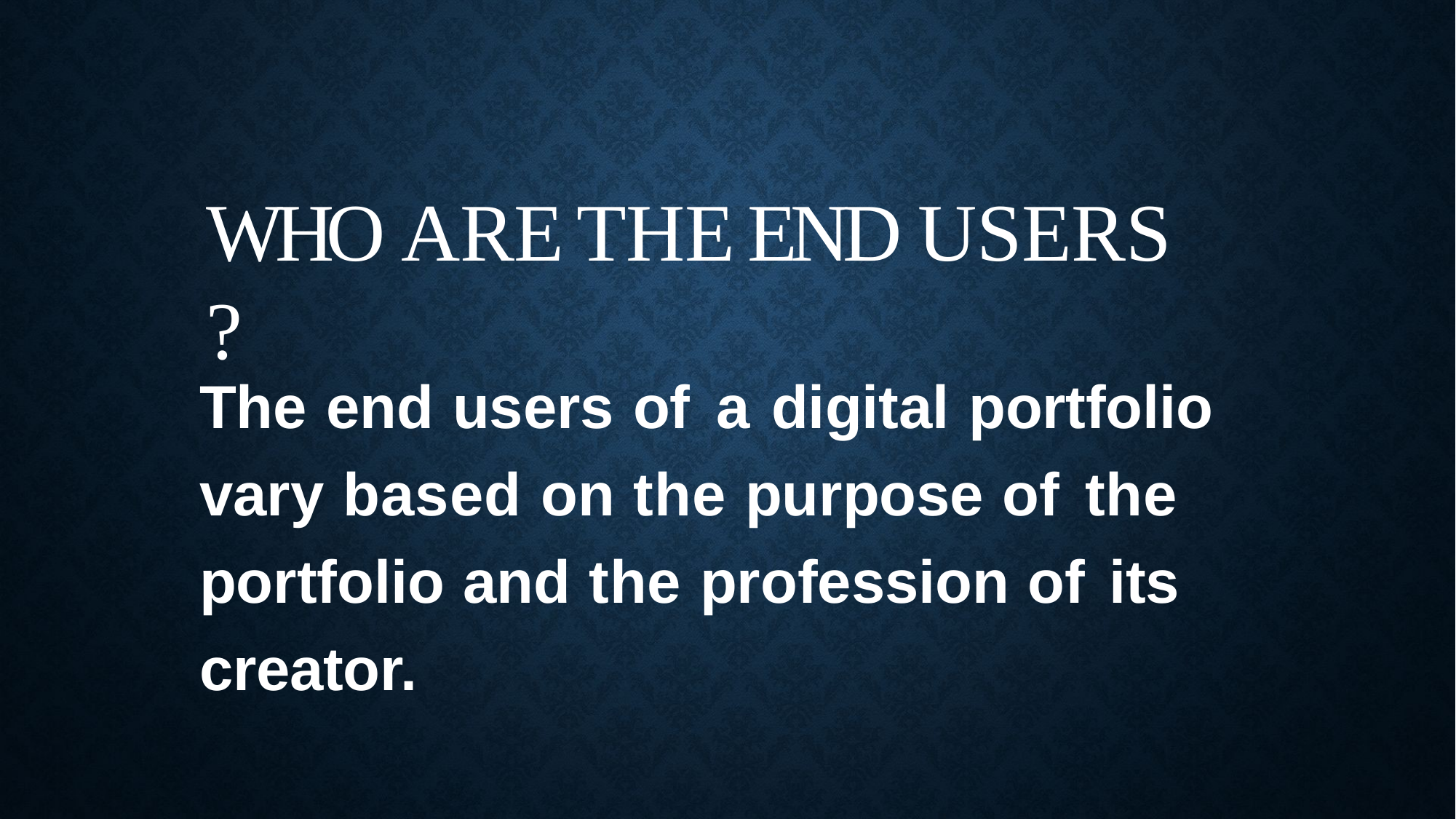

# WHO	ARE	THE	END	USERS	?
The end users of a digital portfolio vary based on the purpose of the portfolio and the profession of its creator.